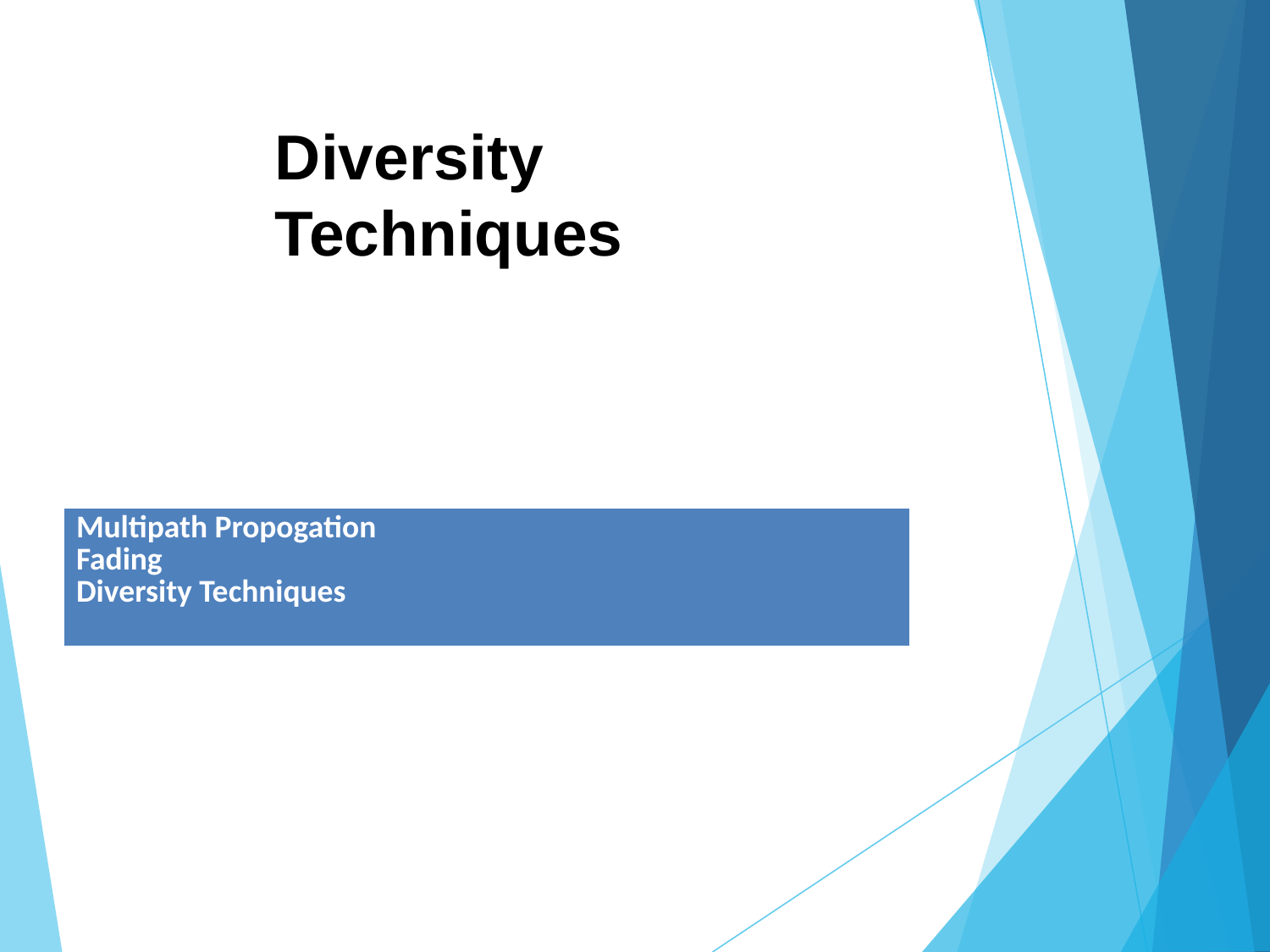

# Diversity Techniques
| Multipath Propogation Fading Diversity Techniques |
| --- |